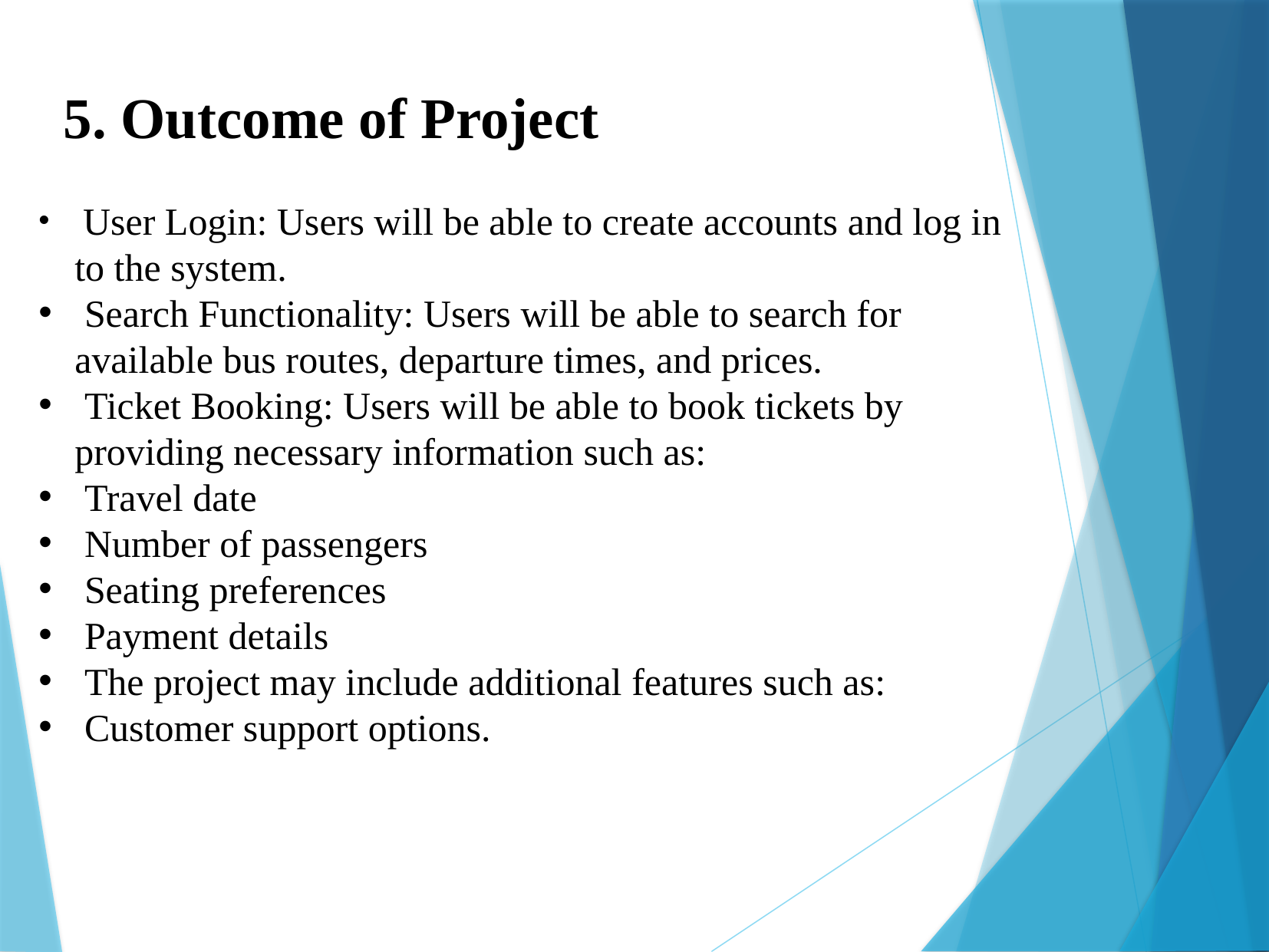

5. Outcome of Project
 User Login: Users will be able to create accounts and log in to the system.
 Search Functionality: Users will be able to search for available bus routes, departure times, and prices.
 Ticket Booking: Users will be able to book tickets by providing necessary information such as:
 Travel date
 Number of passengers
 Seating preferences
 Payment details
 The project may include additional features such as:
 Customer support options.